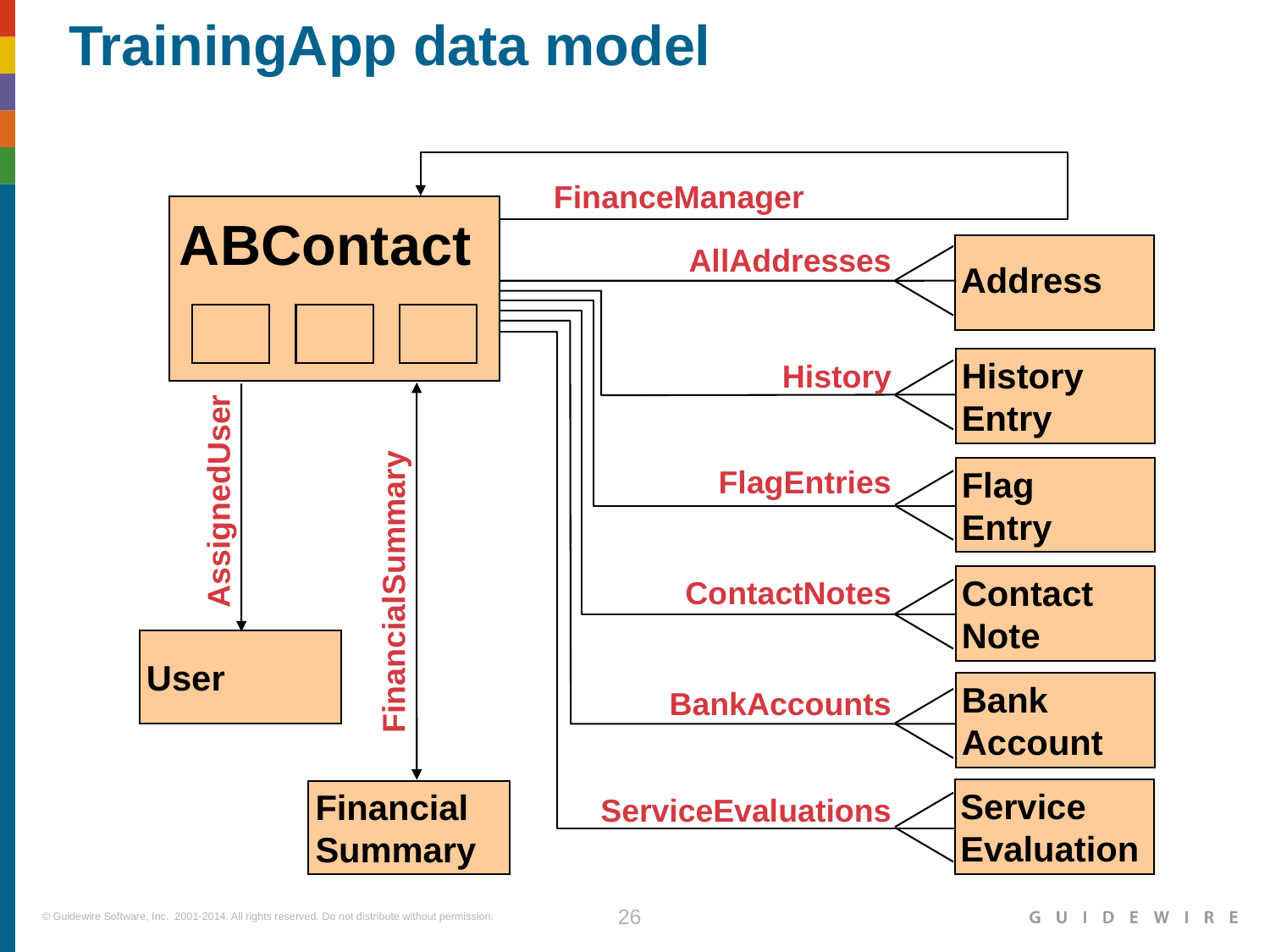

# TrainingApp data model

FinanceManager

ABContact

Address
AllAddresses

History
Entry
History

Flag
Entry
FlagEntries

AssignedUser
FinancialSummary

Contact
Note
ContactNotes

User

Bank
Account
BankAccounts

Service
Evaluation

Financial
Summary
ServiceEvaluations